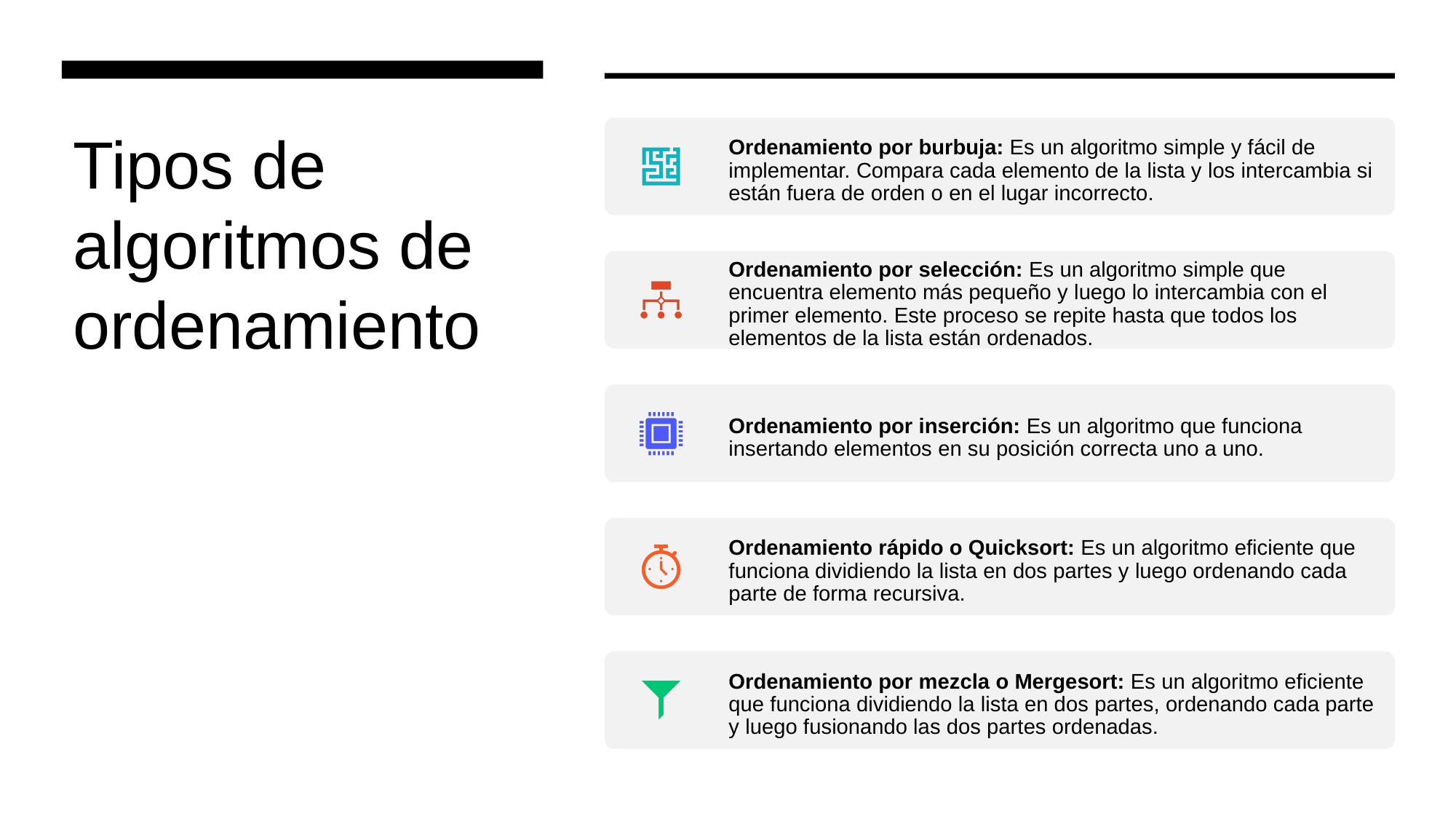

# Tipos de algoritmos de ordenamiento
Ordenamiento por burbuja: Es un algoritmo simple y fácil de implementar. Compara cada elemento de la lista y los intercambia si están fuera de orden o en el lugar incorrecto.
Ordenamiento por selección: Es un algoritmo simple que encuentra elemento más pequeño y luego lo intercambia con el primer elemento. Este proceso se repite hasta que todos los elementos de la lista están ordenados.
Ordenamiento por inserción: Es un algoritmo que funciona insertando elementos en su posición correcta uno a uno.
Ordenamiento rápido o Quicksort: Es un algoritmo eficiente que funciona dividiendo la lista en dos partes y luego ordenando cada parte de forma recursiva.
Ordenamiento por mezcla o Mergesort: Es un algoritmo eficiente que funciona dividiendo la lista en dos partes, ordenando cada parte y luego fusionando las dos partes ordenadas.